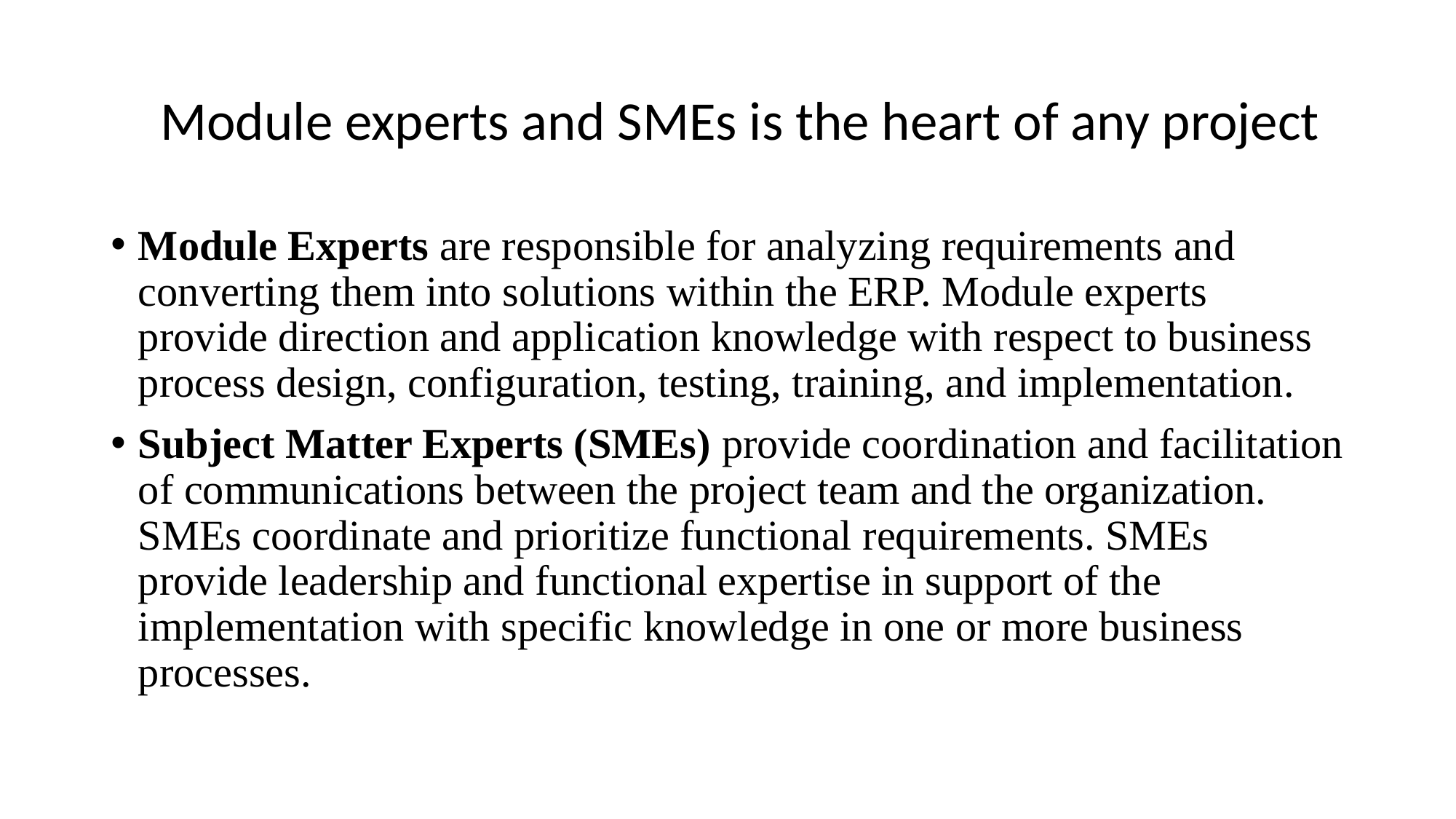

# Module experts and SMEs is the heart of any project
Module Experts are responsible for analyzing requirements and converting them into solutions within the ERP. Module experts provide direction and application knowledge with respect to business process design, configuration, testing, training, and implementation.
Subject Matter Experts (SMEs) provide coordination and facilitation of communications between the project team and the organization. SMEs coordinate and prioritize functional requirements. SMEs provide leadership and functional expertise in support of the implementation with specific knowledge in one or more business processes.